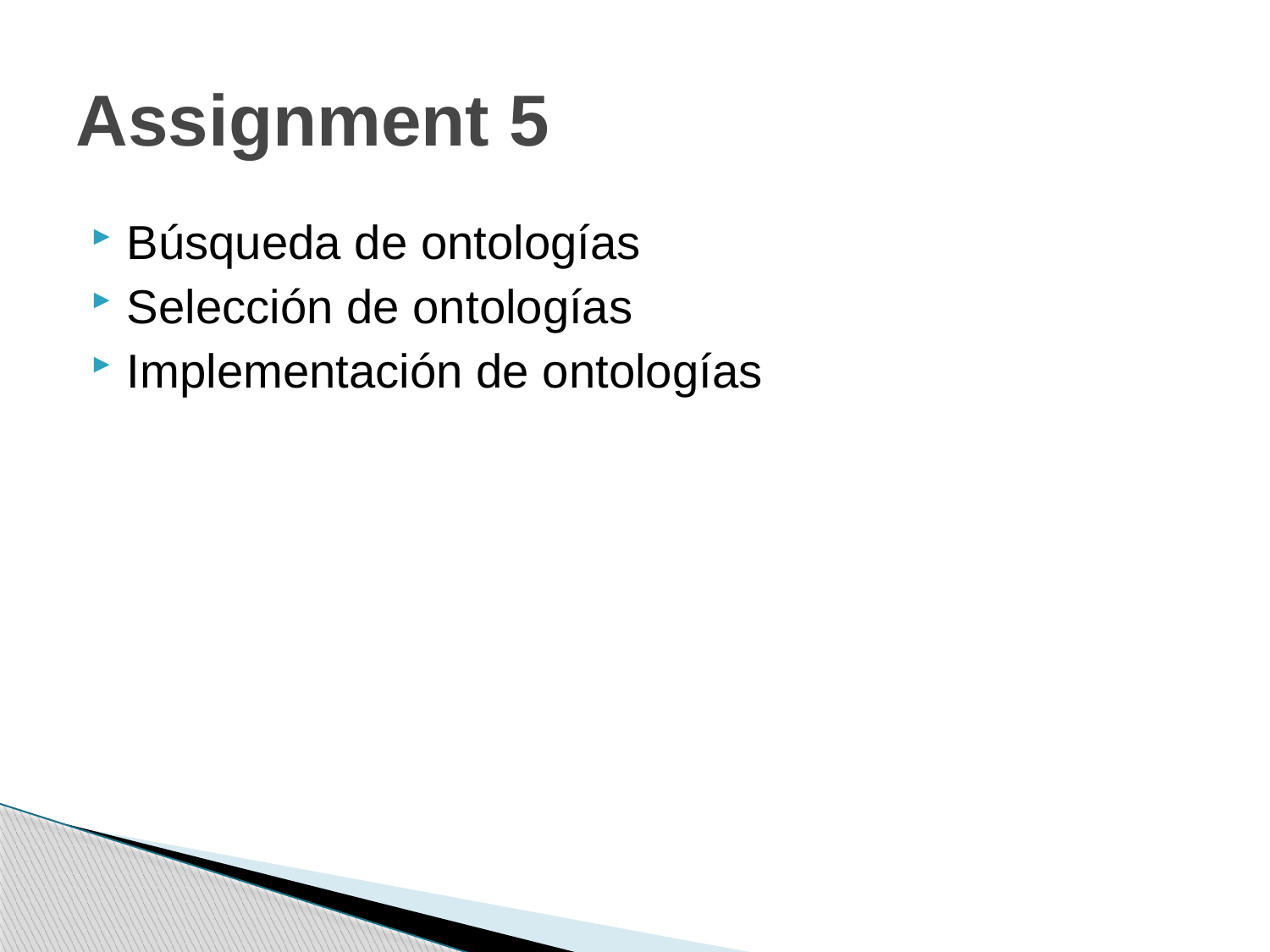

# Assignment 5
Búsqueda de ontologías
Selección de ontologías
Implementación de ontologías